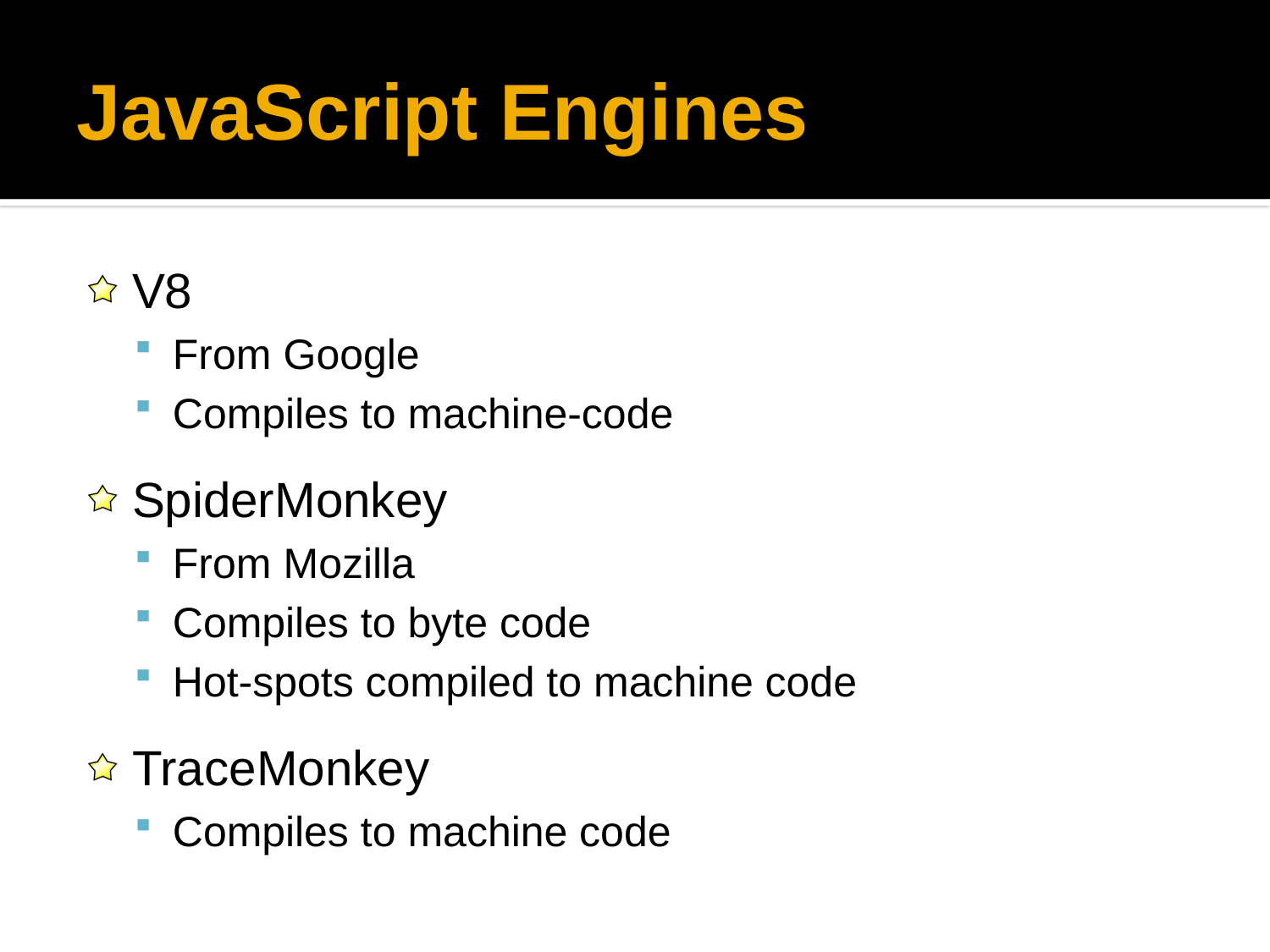

# JavaScript Engines
V8
From Google
Compiles to machine-code
SpiderMonkey
From Mozilla
Compiles to byte code
Hot-spots compiled to machine code
TraceMonkey
Compiles to machine code